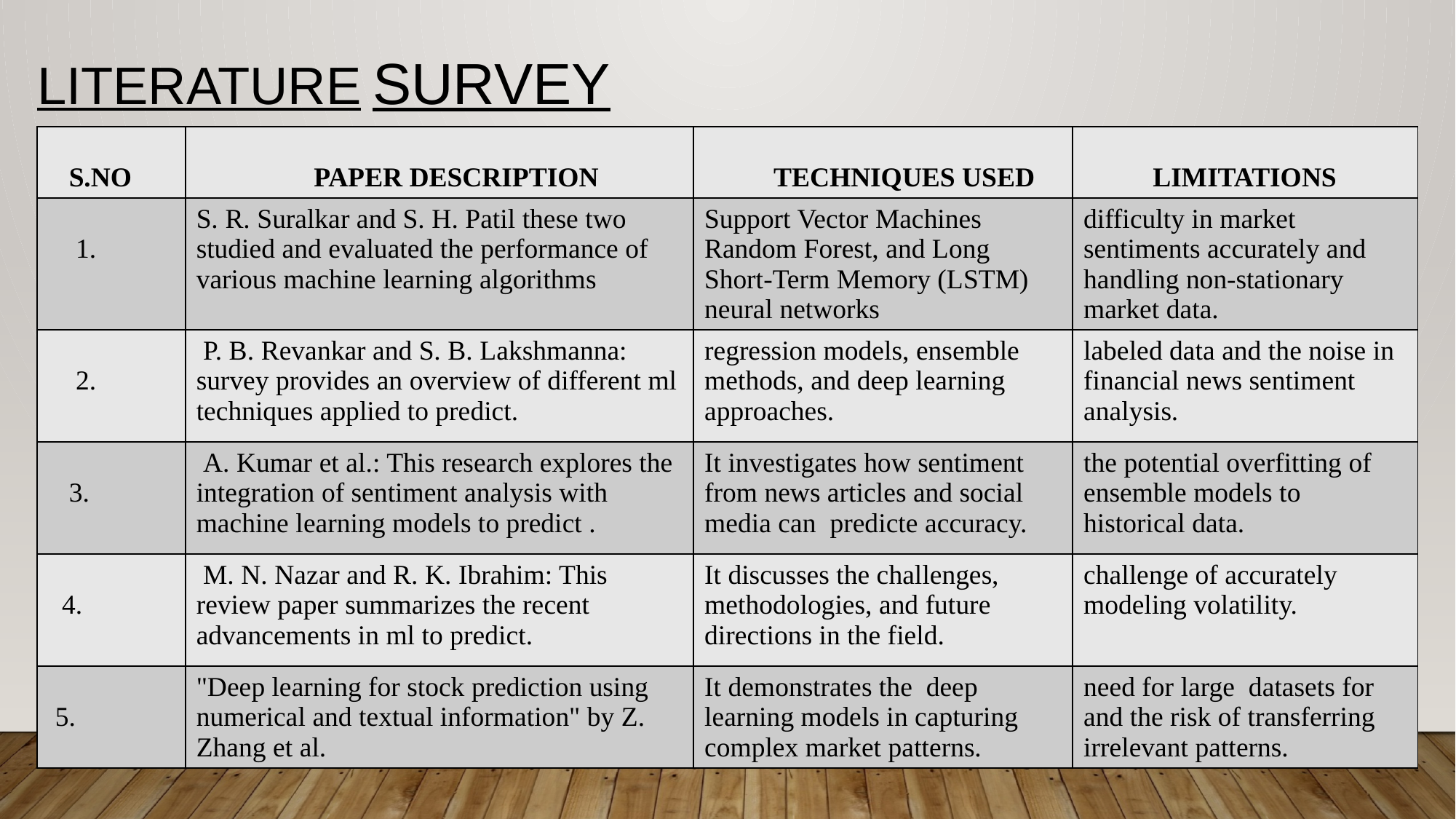

# LITERATURE SURVEY
| S.NO | PAPER DESCRIPTION | TECHNIQUES USED | LIMITATIONS |
| --- | --- | --- | --- |
| 1. | S. R. Suralkar and S. H. Patil these two studied and evaluated the performance of various machine learning algorithms | Support Vector Machines Random Forest, and Long Short-Term Memory (LSTM) neural networks | difficulty in market sentiments accurately and handling non-stationary market data. |
| 2. | P. B. Revankar and S. B. Lakshmanna: survey provides an overview of different ml techniques applied to predict. | regression models, ensemble methods, and deep learning approaches. | labeled data and the noise in financial news sentiment analysis. |
| 3. | A. Kumar et al.: This research explores the integration of sentiment analysis with machine learning models to predict . | It investigates how sentiment from news articles and social media can predicte accuracy. | the potential overfitting of ensemble models to historical data. |
| 4. | M. N. Nazar and R. K. Ibrahim: This review paper summarizes the recent advancements in ml to predict. | It discusses the challenges, methodologies, and future directions in the field. | challenge of accurately modeling volatility. |
| 5. | "Deep learning for stock prediction using numerical and textual information" by Z. Zhang et al. | It demonstrates the deep learning models in capturing complex market patterns. | need for large datasets for and the risk of transferring irrelevant patterns. |